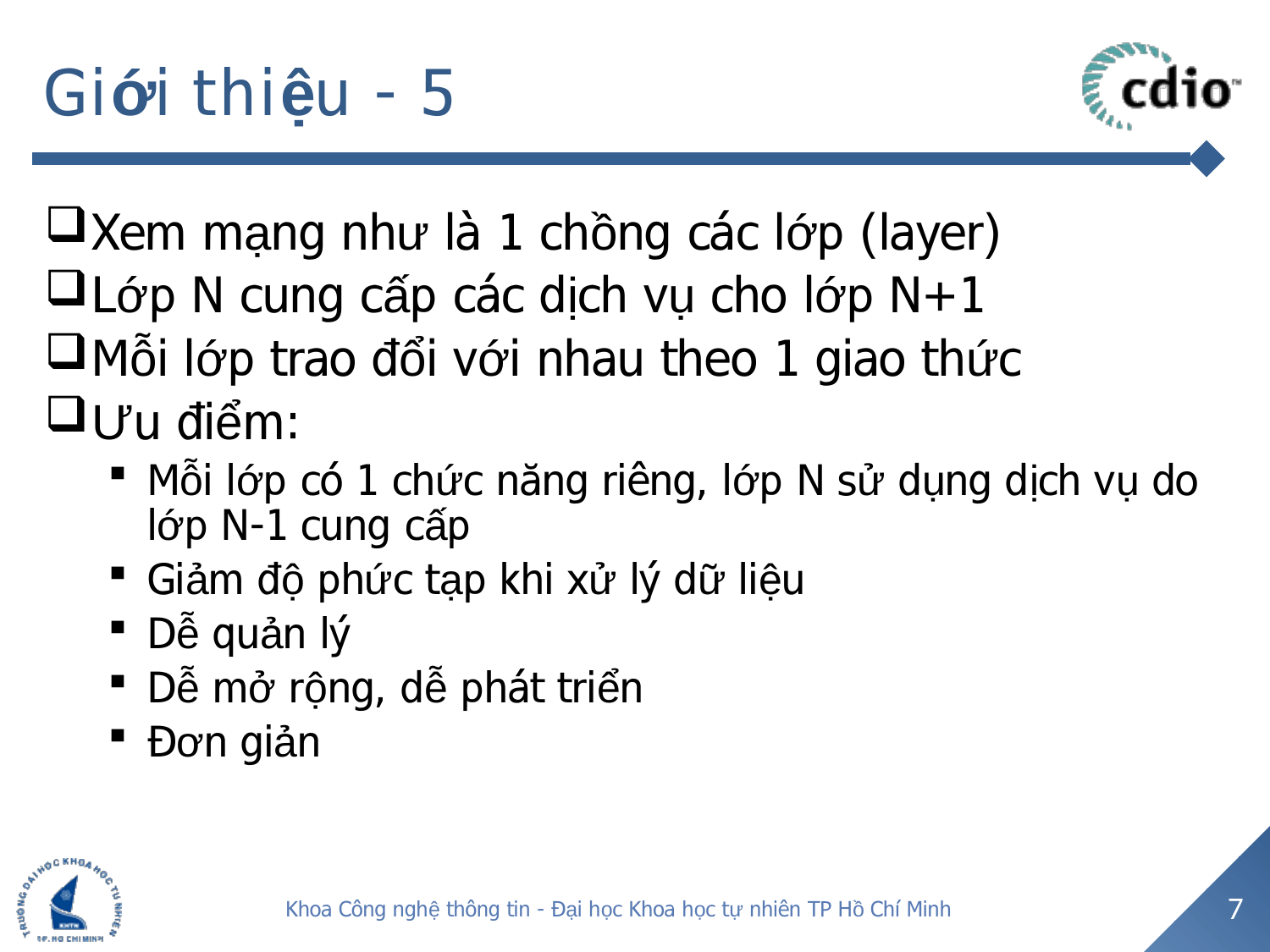

# Giới thiệu - 5
Xem mạng như là 1 chồng các lớp (layer)
Lớp N cung cấp các dịch vụ cho lớp N+1
Mỗi lớp trao đổi với nhau theo 1 giao thức
Ưu điểm:
Mỗi lớp có 1 chức năng riêng, lớp N sử dụng dịch vụ do lớp N-1 cung cấp
Giảm độ phức tạp khi xử lý dữ liệu
Dễ quản lý
Dễ mở rộng, dễ phát triển
Đơn giản

7
Khoa Công nghệ thông tin - Đại học Khoa học tự nhiên TP Hồ Chí Minh